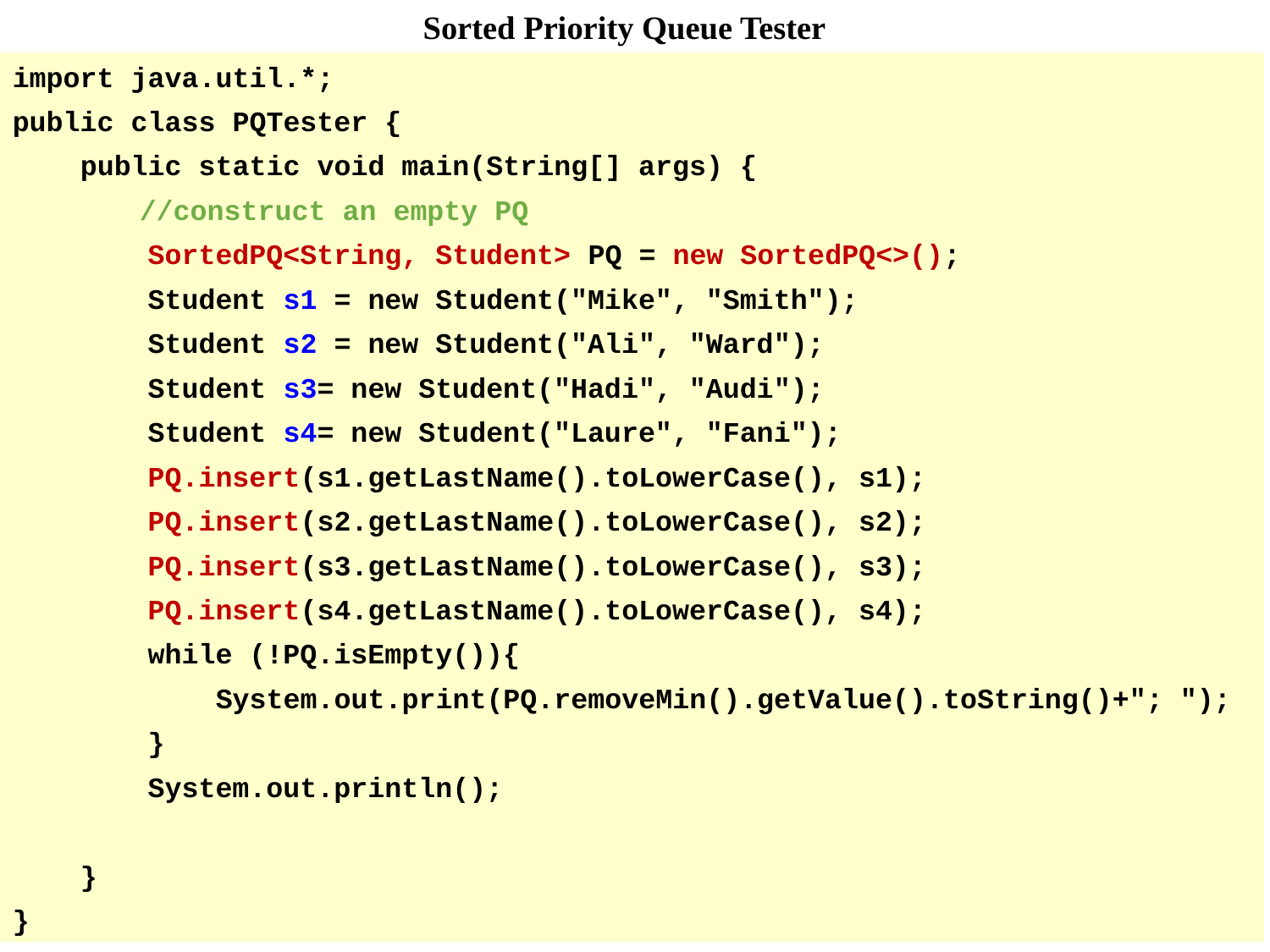

# Sorted Priority Queue Tester
import java.util.*;
public class PQTester {
    public static void main(String[] args) {
	//construct an empty PQ
        SortedPQ<String, Student> PQ = new SortedPQ<>();
        Student s1 = new Student("Mike", "Smith");
        Student s2 = new Student("Ali", "Ward");
        Student s3= new Student("Hadi", "Audi");
        Student s4= new Student("Laure", "Fani");
        PQ.insert(s1.getLastName().toLowerCase(), s1);
        PQ.insert(s2.getLastName().toLowerCase(), s2);
        PQ.insert(s3.getLastName().toLowerCase(), s3);
        PQ.insert(s4.getLastName().toLowerCase(), s4);
        while (!PQ.isEmpty()){
            System.out.print(PQ.removeMin().getValue().toString()+"; ");
        }
        System.out.println();

    }
}
23